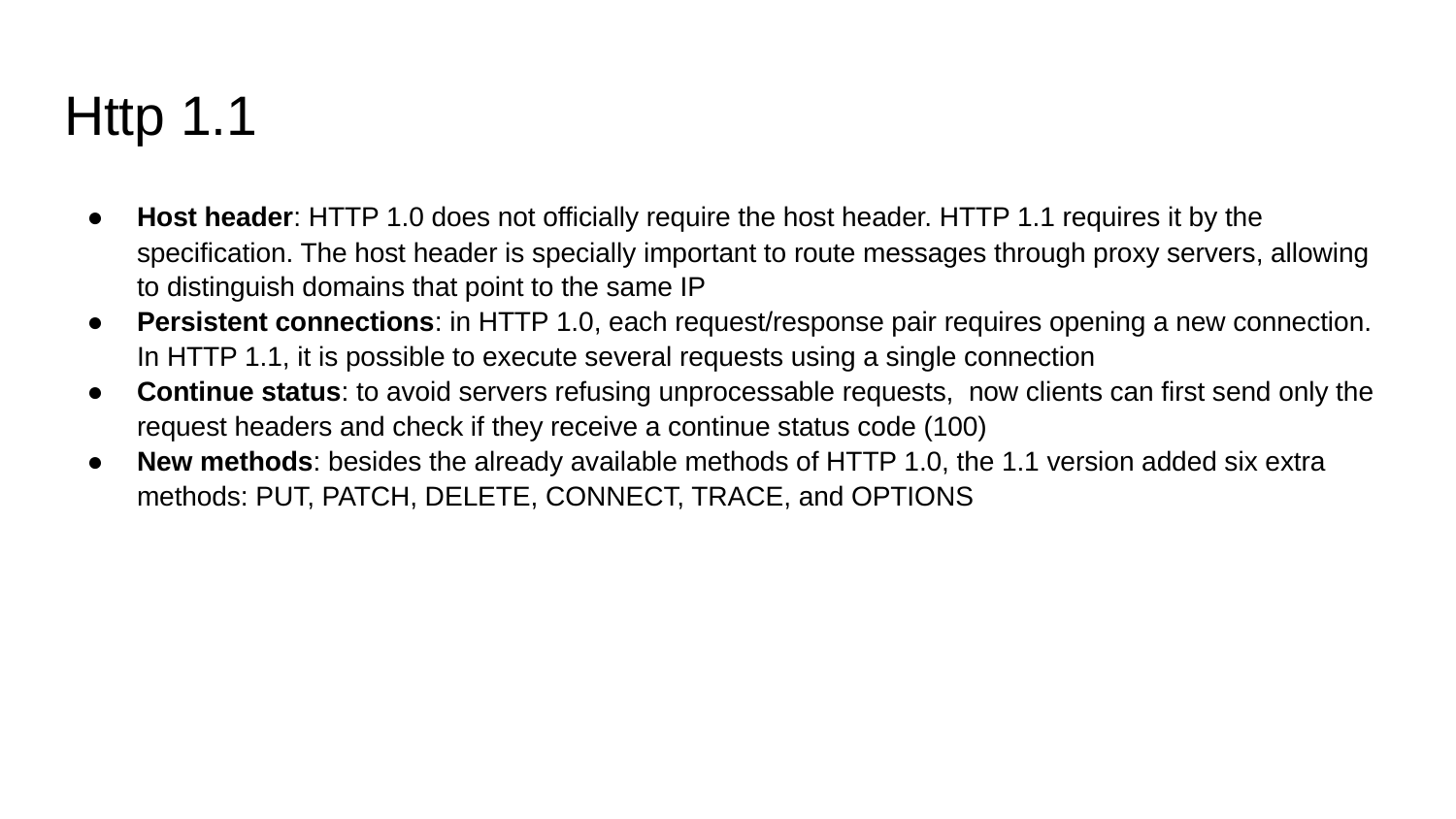

# Http 1.1
Host header: HTTP 1.0 does not officially require the host header. HTTP 1.1 requires it by the specification. The host header is specially important to route messages through proxy servers, allowing to distinguish domains that point to the same IP
Persistent connections: in HTTP 1.0, each request/response pair requires opening a new connection. In HTTP 1.1, it is possible to execute several requests using a single connection
Continue status: to avoid servers refusing unprocessable requests,  now clients can first send only the request headers and check if they receive a continue status code (100)
New methods: besides the already available methods of HTTP 1.0, the 1.1 version added six extra methods: PUT, PATCH, DELETE, CONNECT, TRACE, and OPTIONS